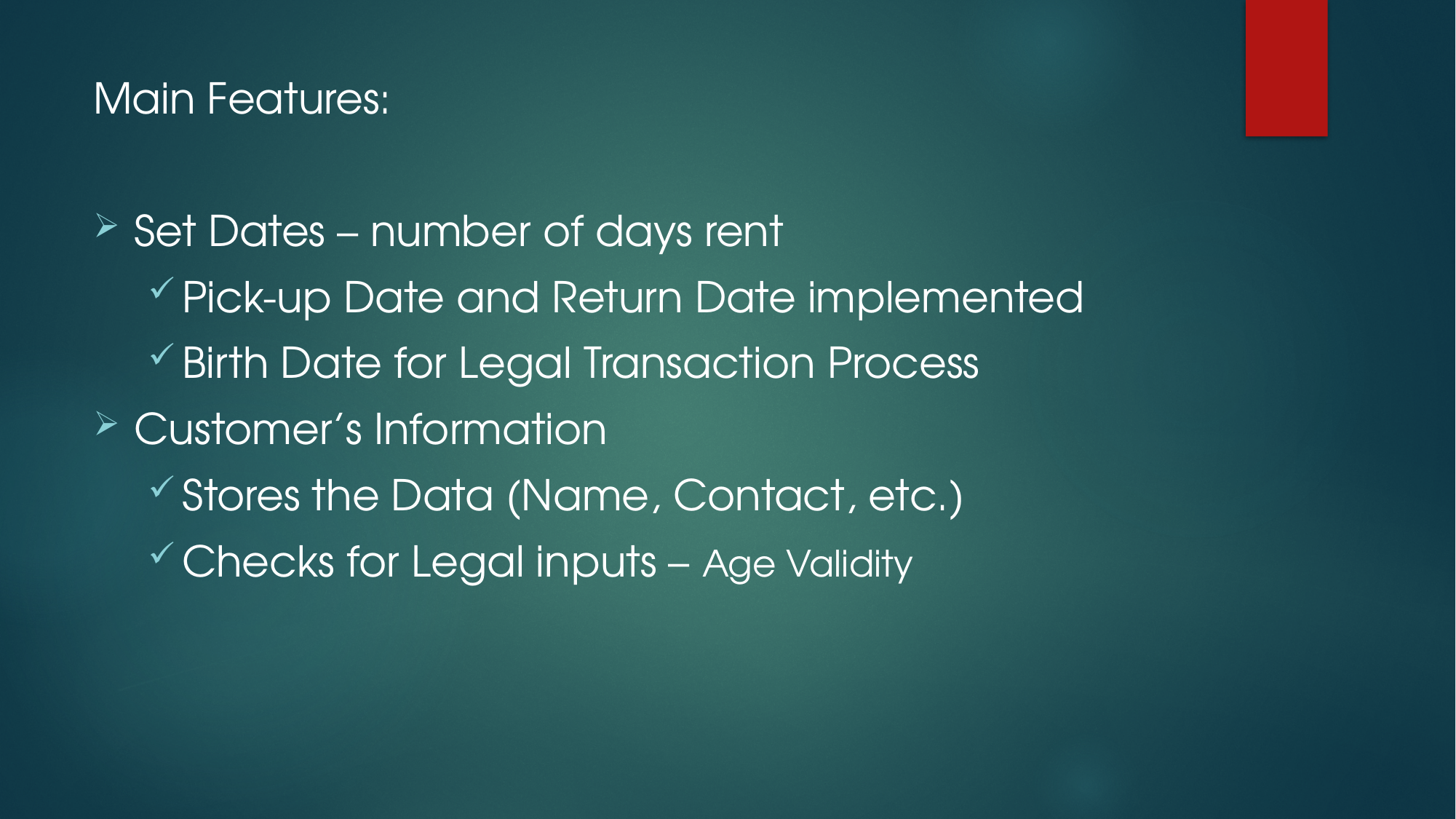

Main Features:

Set Dates – number of days rent
Pick-up Date and Return Date implemented
Birth Date for Legal Transaction Process
Customer’s Information
Stores the Data (Name, Contact, etc.)
Checks for Legal inputs – Age Validity